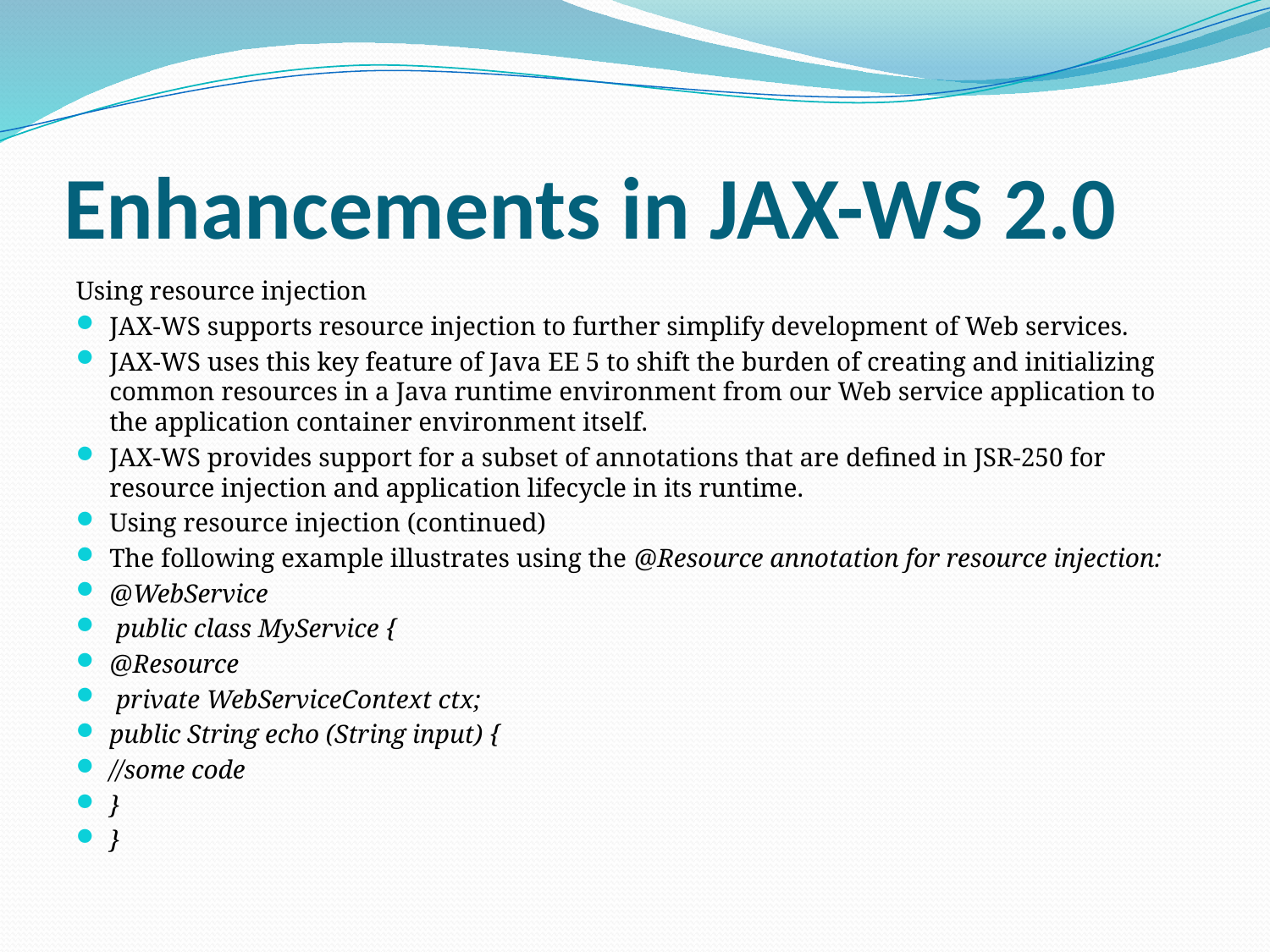

# Enhancements in JAX-WS 2.0
Using resource injection
JAX-WS supports resource injection to further simplify development of Web services.
JAX-WS uses this key feature of Java EE 5 to shift the burden of creating and initializing common resources in a Java runtime environment from our Web service application to the application container environment itself.
JAX-WS provides support for a subset of annotations that are defined in JSR-250 for resource injection and application lifecycle in its runtime.
Using resource injection (continued)
The following example illustrates using the @Resource annotation for resource injection:
@WebService
 public class MyService {
@Resource
 private WebServiceContext ctx;
public String echo (String input) {
//some code
}
}